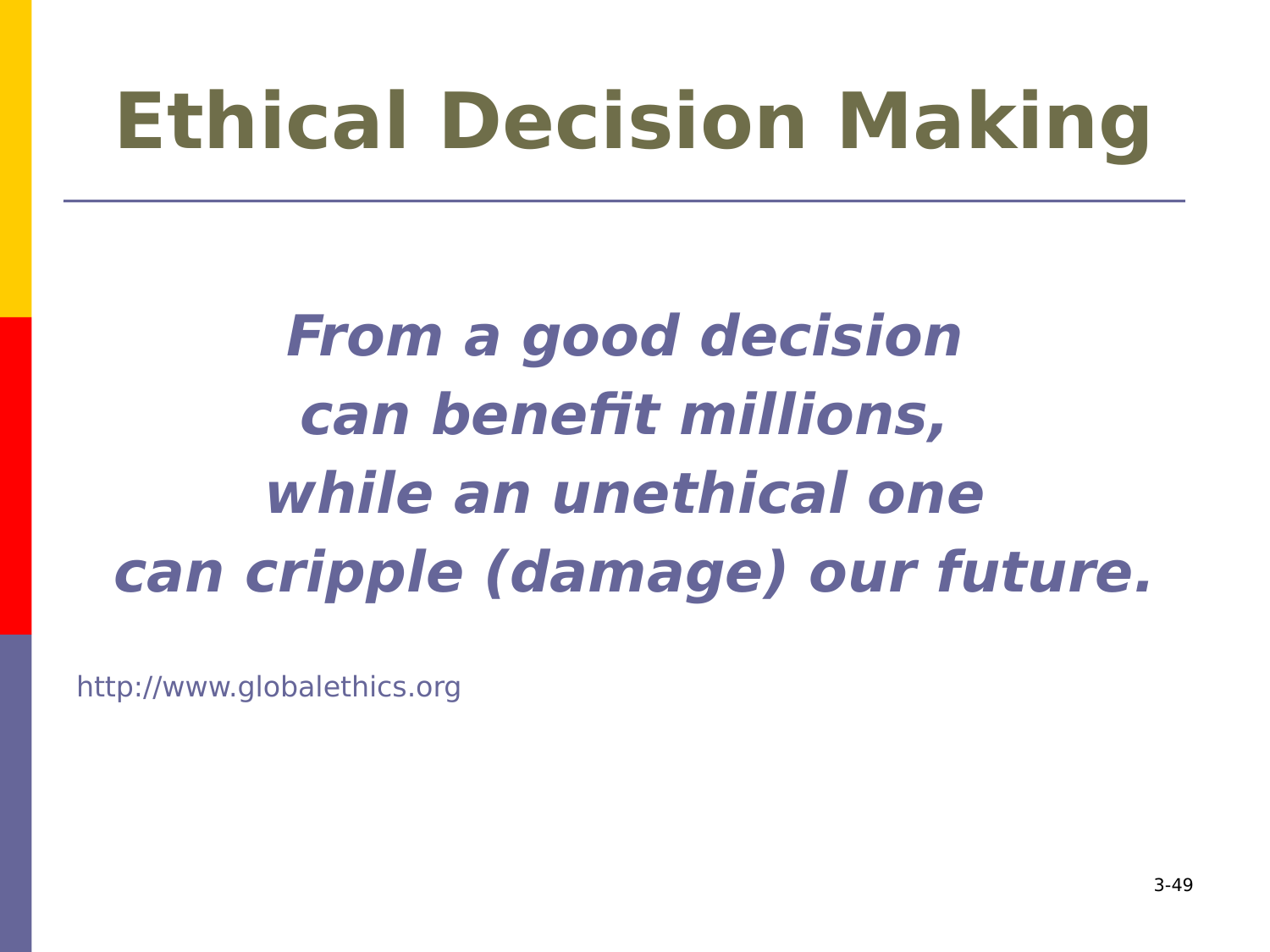

# Ethical Decision Making

From a good decision
can benefit millions,
while an unethical one
can cripple (damage) our future.

http://www.globalethics.org
3-49